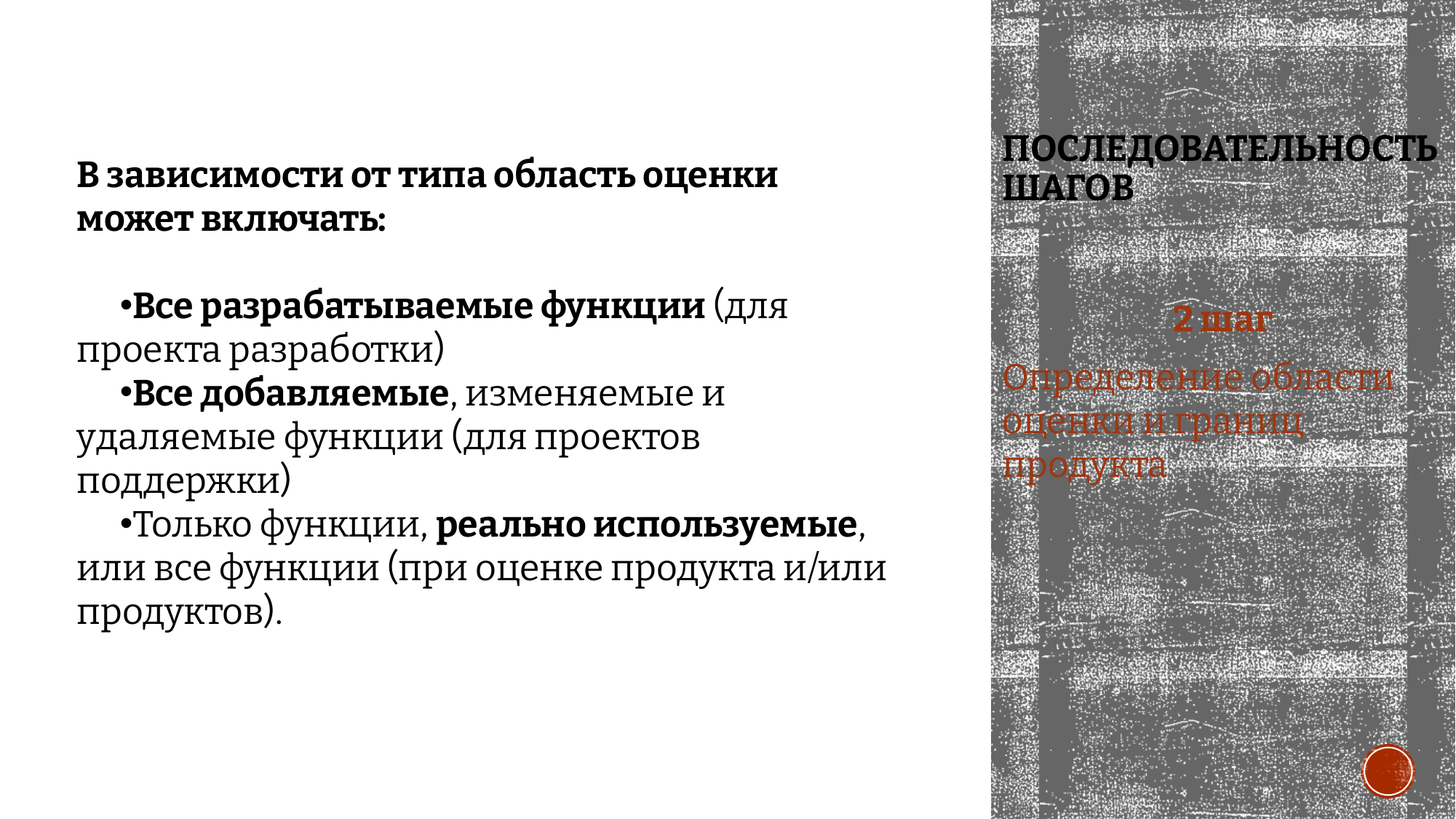

# последовательность шагов
В зависимости от типа область оценки может включать:

Все разрабатываемые функции (для проекта разработки)
Все добавляемые, изменяемые и удаляемые функции (для проектов поддержки)
Только функции, реально используемые, или все функции (при оценке продукта и/или продуктов).
2 шаг
Определение области оценки и границ продукта